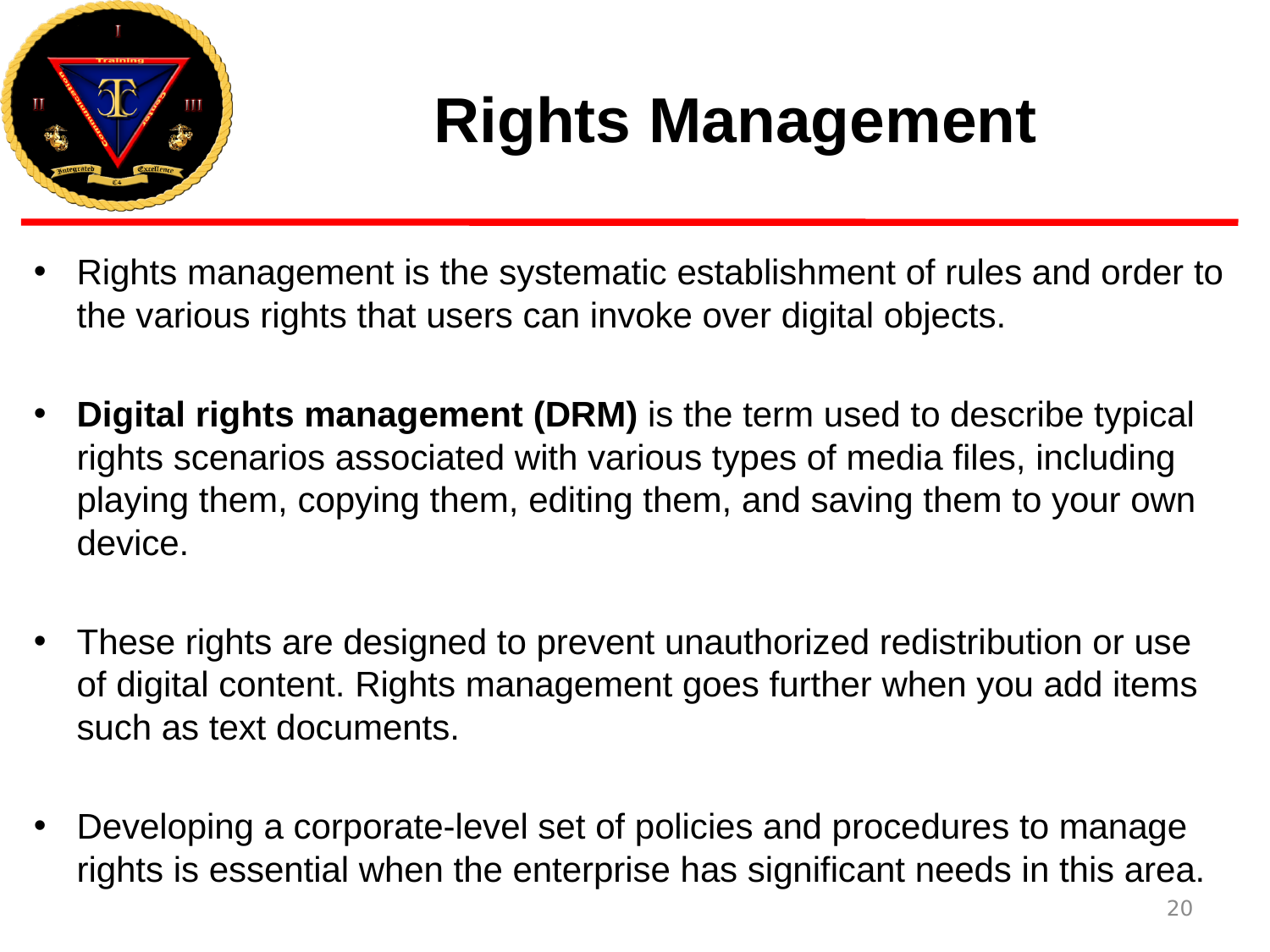

# Rights Management
Rights management is the systematic establishment of rules and order to the various rights that users can invoke over digital objects.

Digital rights management (DRM) is the term used to describe typical rights scenarios associated with various types of media files, including playing them, copying them, editing them, and saving them to your own device.

These rights are designed to prevent unauthorized redistribution or use of digital content. Rights management goes further when you add items such as text documents.

Developing a corporate-level set of policies and procedures to manage rights is essential when the enterprise has significant needs in this area.
20